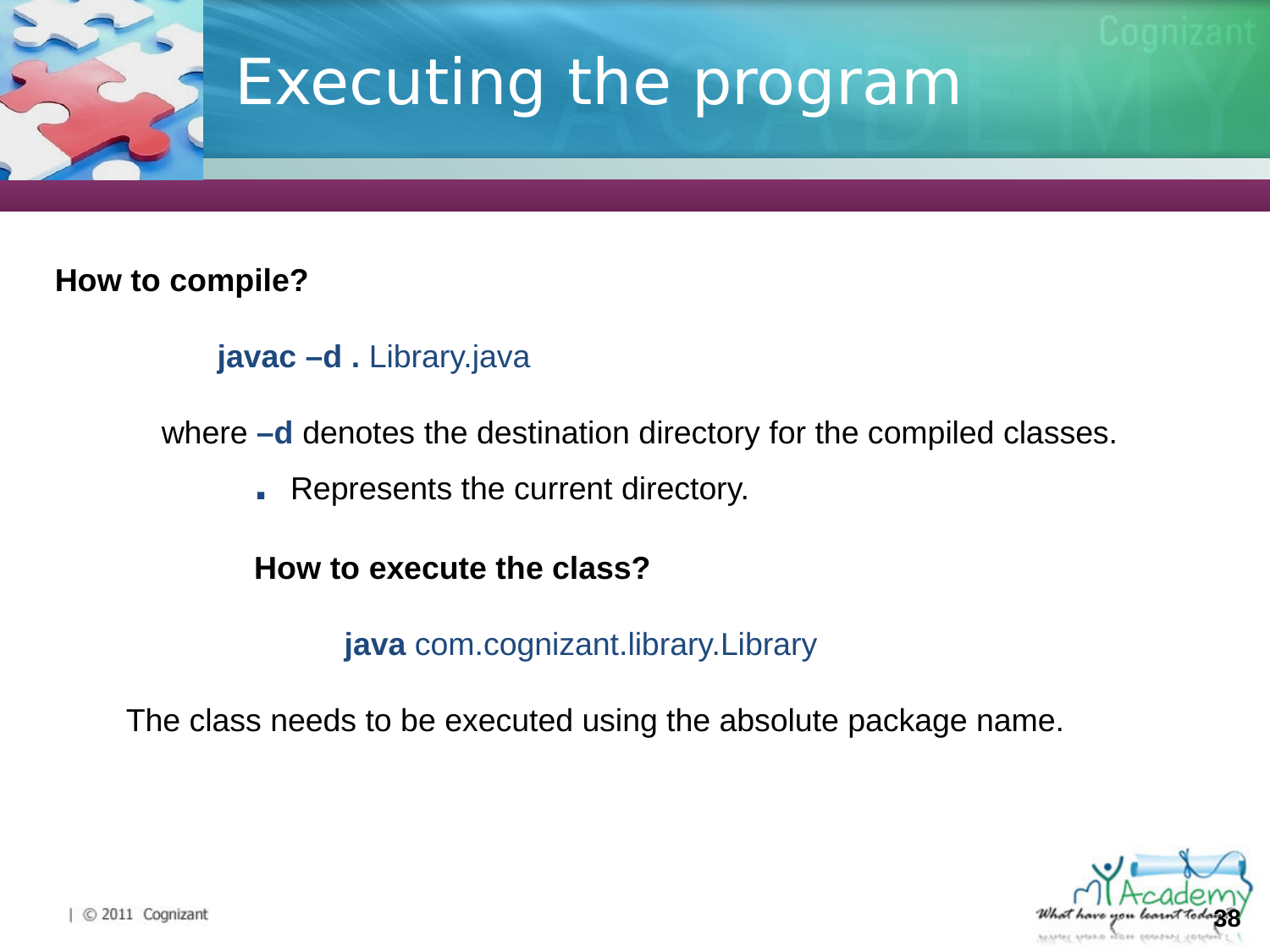

# Executing the program

How to compile?

	    javac –d . Library.java

            where –d denotes the destination directory for the compiled classes.
.  Represents the current directory.

How to execute the class?

	    java com.cognizant.library.Library

        The class needs to be executed using the absolute package name.

38